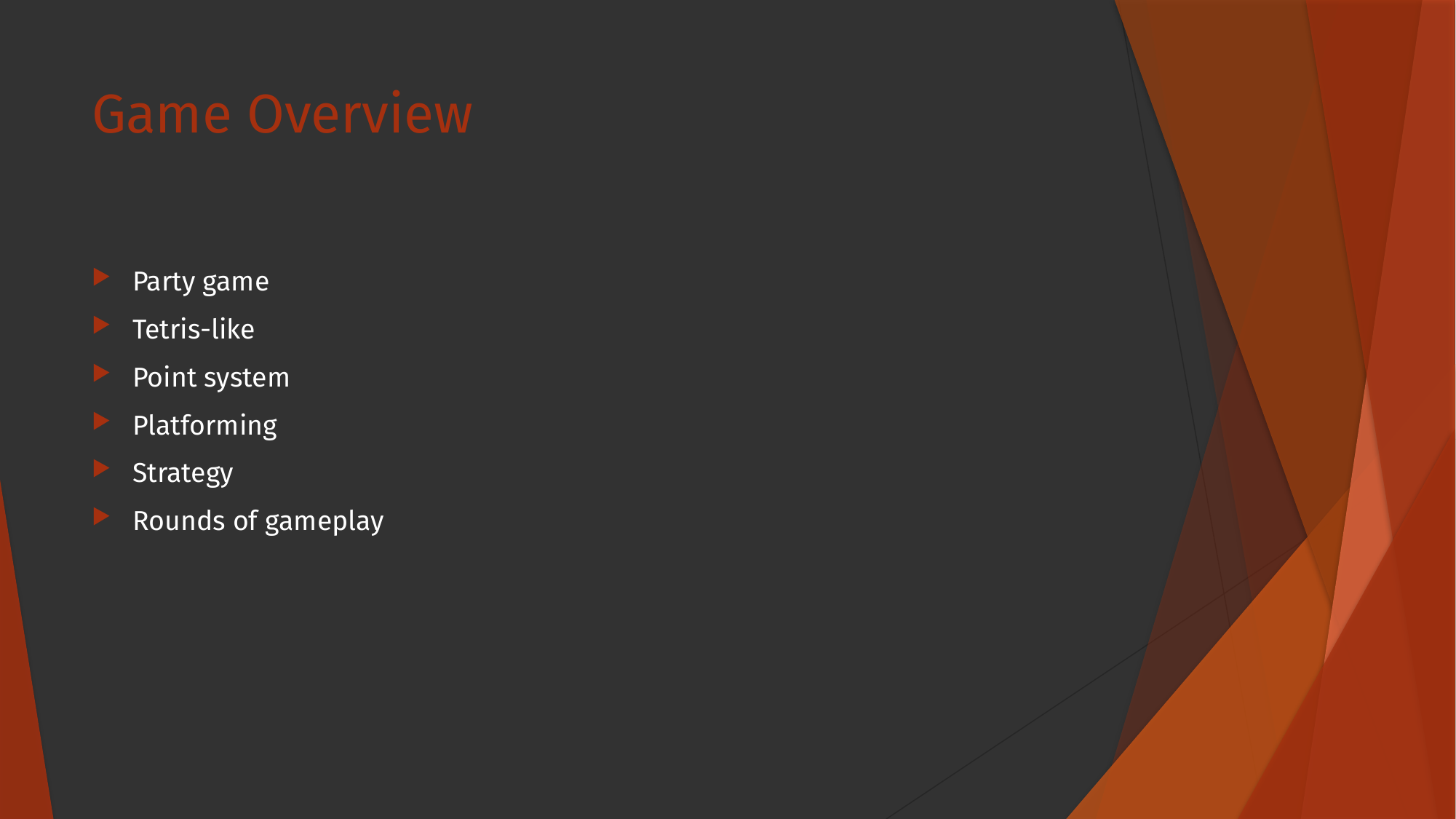

# Game Overview
Party game
Tetris-like
Point system
Platforming
Strategy
Rounds of gameplay